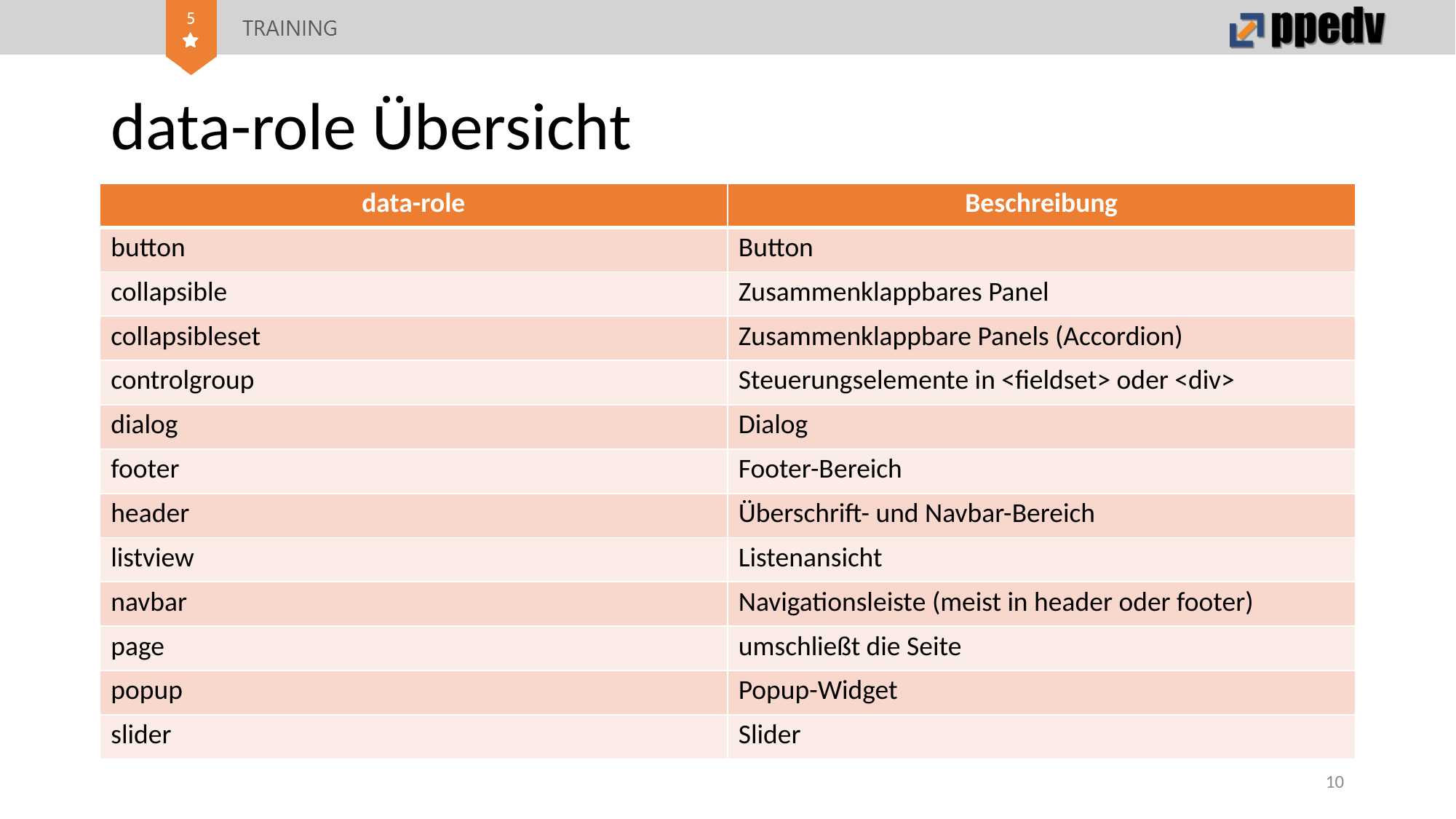

# data-role Übersicht
| data-role | Beschreibung |
| --- | --- |
| button | Button |
| collapsible | Zusammenklappbares Panel |
| collapsibleset | Zusammenklappbare Panels (Accordion) |
| controlgroup | Steuerungselemente in <fieldset> oder <div> |
| dialog | Dialog |
| footer | Footer-Bereich |
| header | Überschrift- und Navbar-Bereich |
| listview | Listenansicht |
| navbar | Navigationsleiste (meist in header oder footer) |
| page | umschließt die Seite |
| popup | Popup-Widget |
| slider | Slider |
10